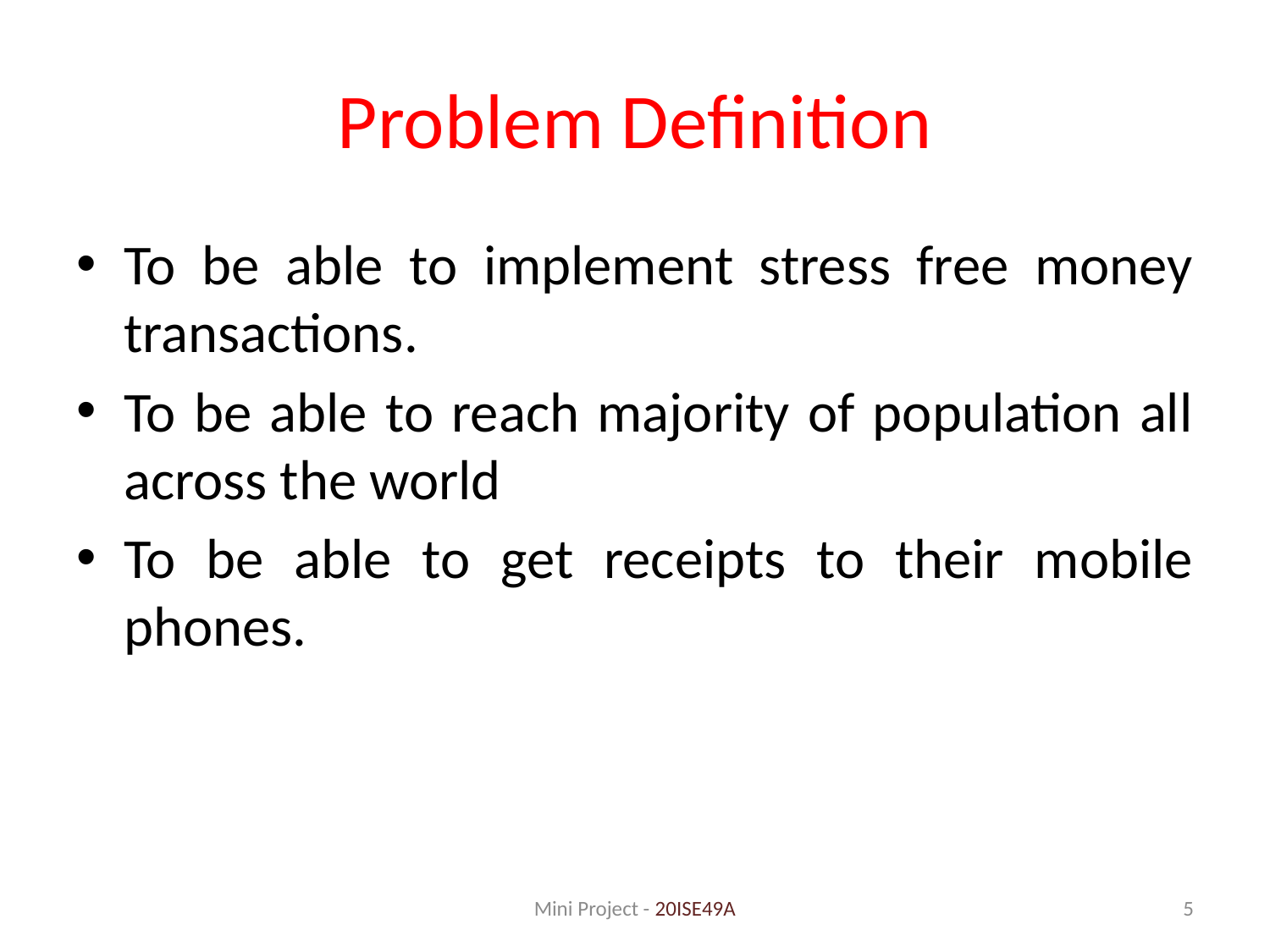

# Problem Definition
To be able to implement stress free money transactions.
To be able to reach majority of population all across the world
To be able to get receipts to their mobile phones.

Mini Project - 20ISE49A
5